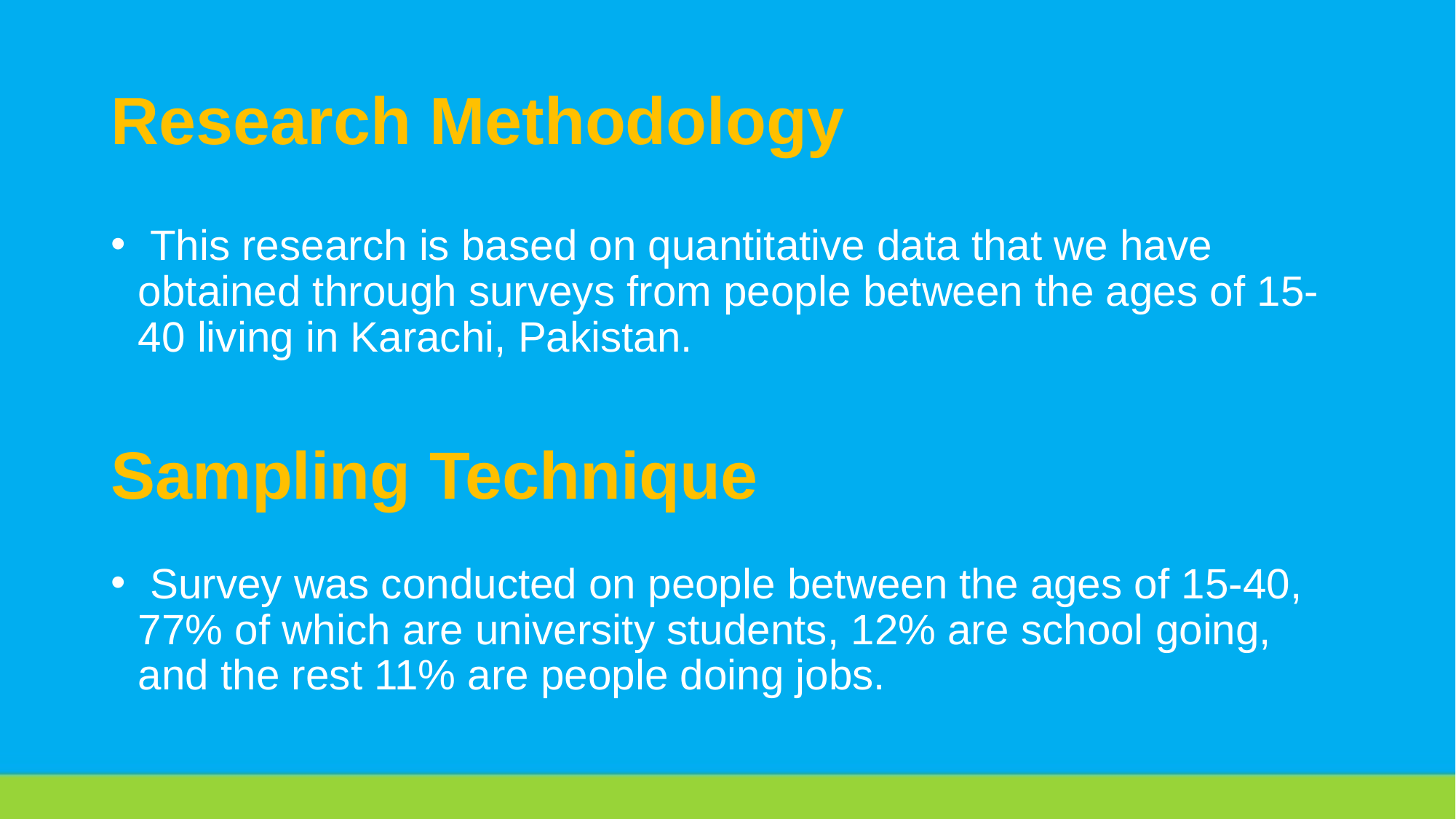

# Research Methodology
 This research is based on quantitative data that we have obtained through surveys from people between the ages of 15-40 living in Karachi, Pakistan.

Sampling Technique
 Survey was conducted on people between the ages of 15-40, 77% of which are university students, 12% are school going, and the rest 11% are people doing jobs.